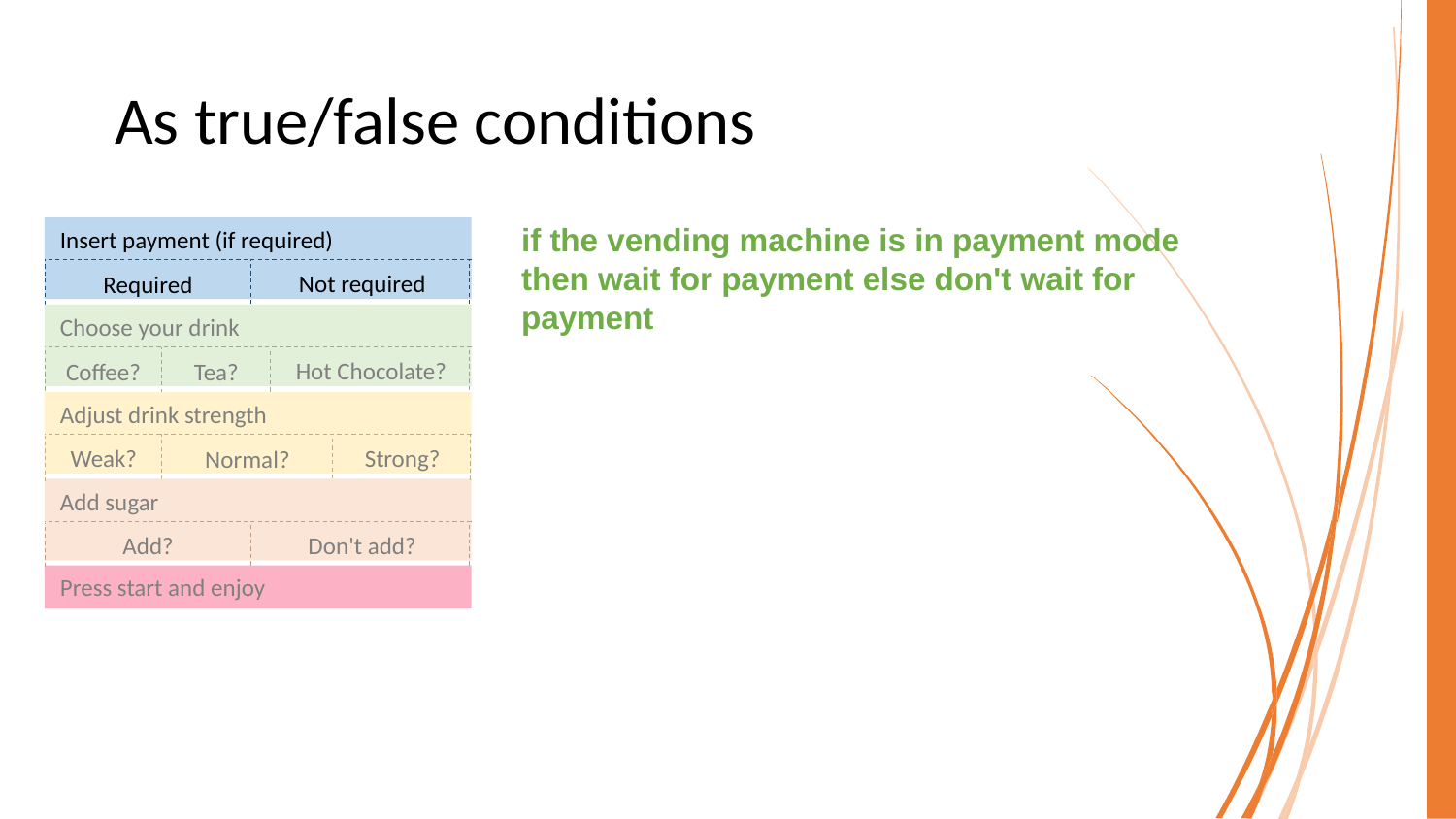

# As true/false conditions
if the vending machine is in payment mode then wait for payment else don't wait for payment

Insert payment (if required)
Not required
Required

Choose your drink
Hot Chocolate?
Coffee?
Tea?

Adjust drink strength
Strong?
Weak?
Normal?

Add sugar
Don't add?
Add?
Press start and enjoy